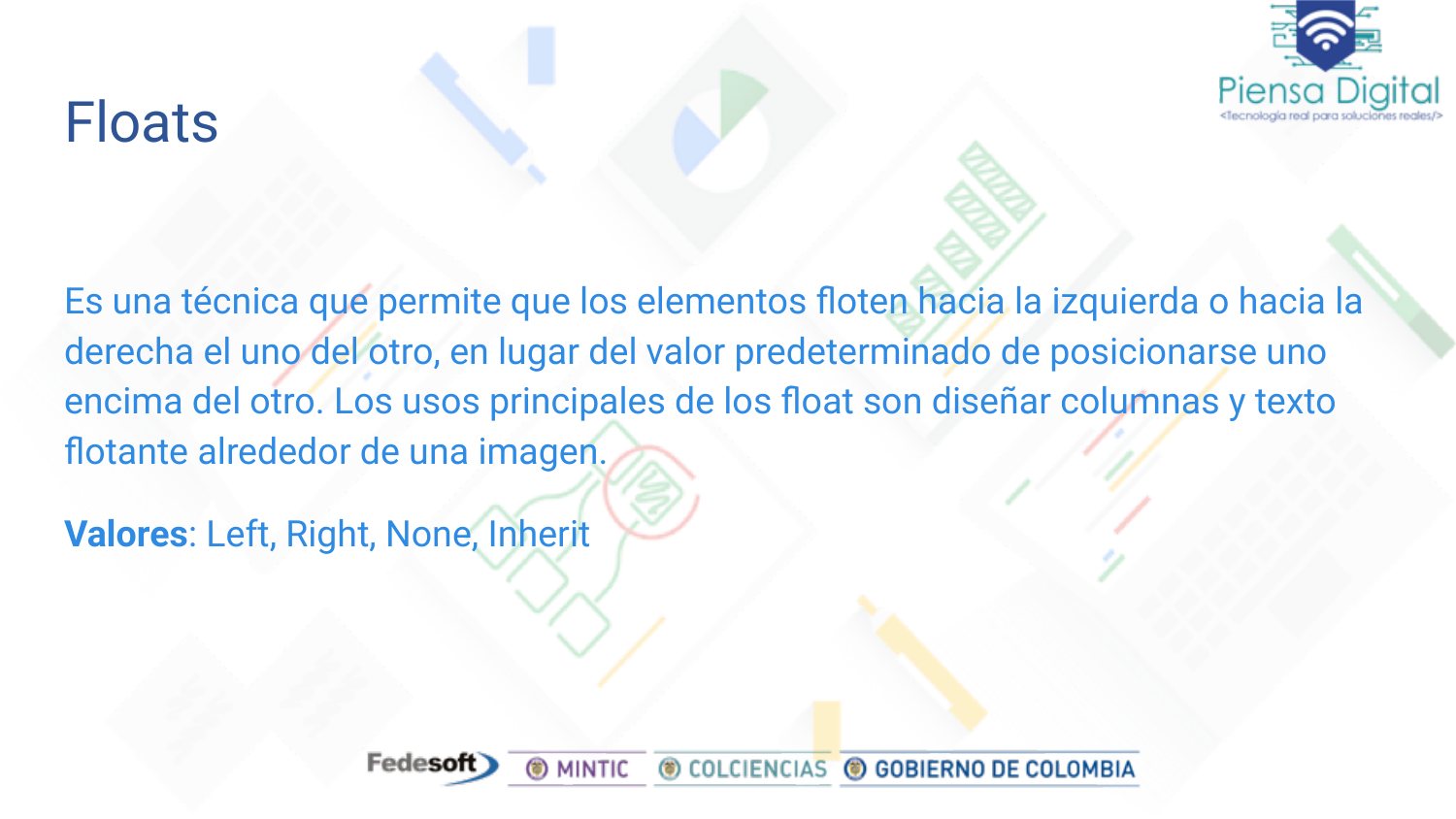

# Floats
Es una técnica que permite que los elementos floten hacia la izquierda o hacia la derecha el uno del otro, en lugar del valor predeterminado de posicionarse uno encima del otro. Los usos principales de los float son diseñar columnas y texto flotante alrededor de una imagen.
Valores: Left, Right, None, Inherit